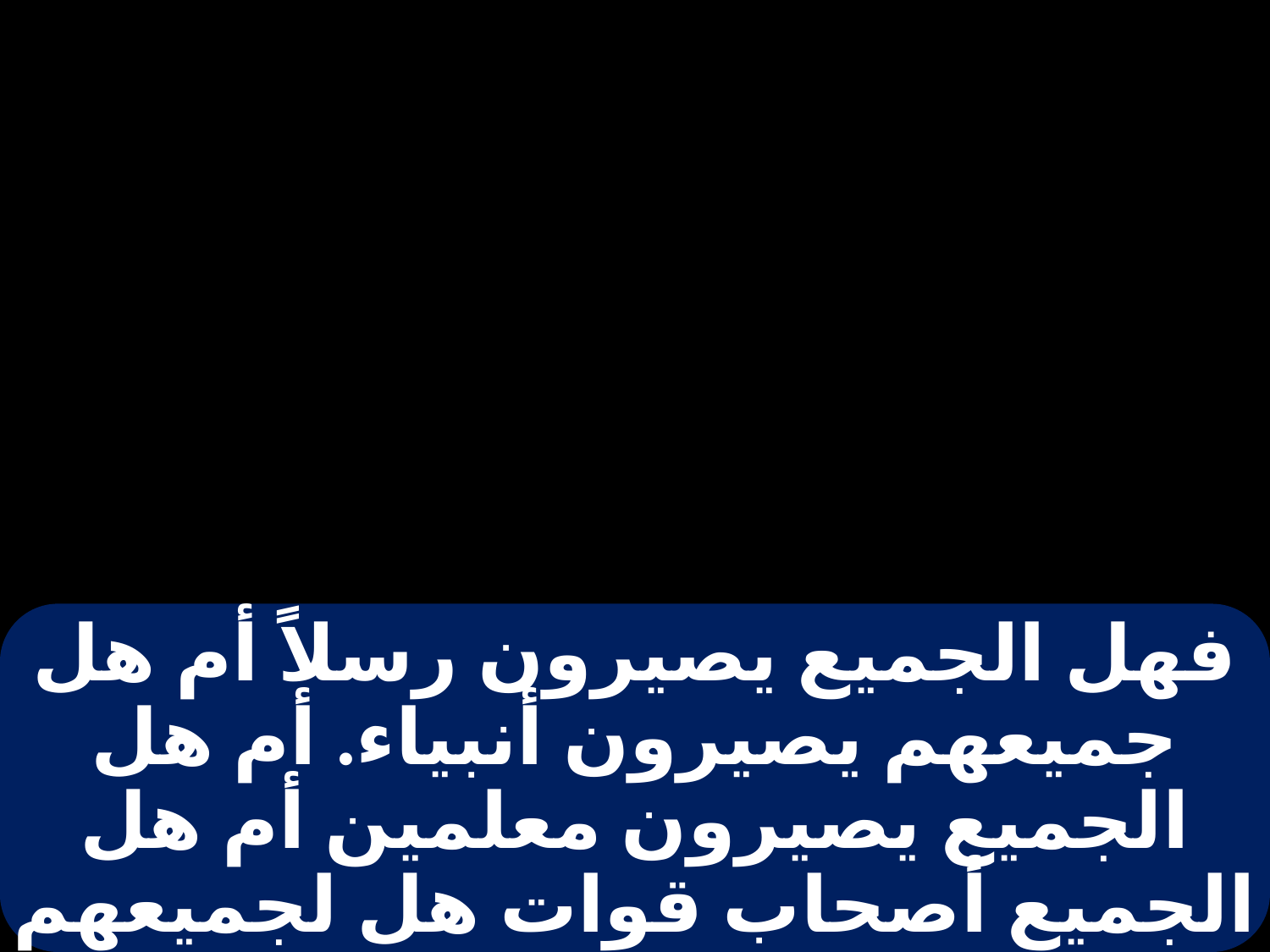

# فهل الجميع يصيرون رسلاً أم هل جميعهم يصيرون أنبياء. أم هل الجميع يصيرون معلمين أم هل الجميع أصحاب قوات هل لجميعهم